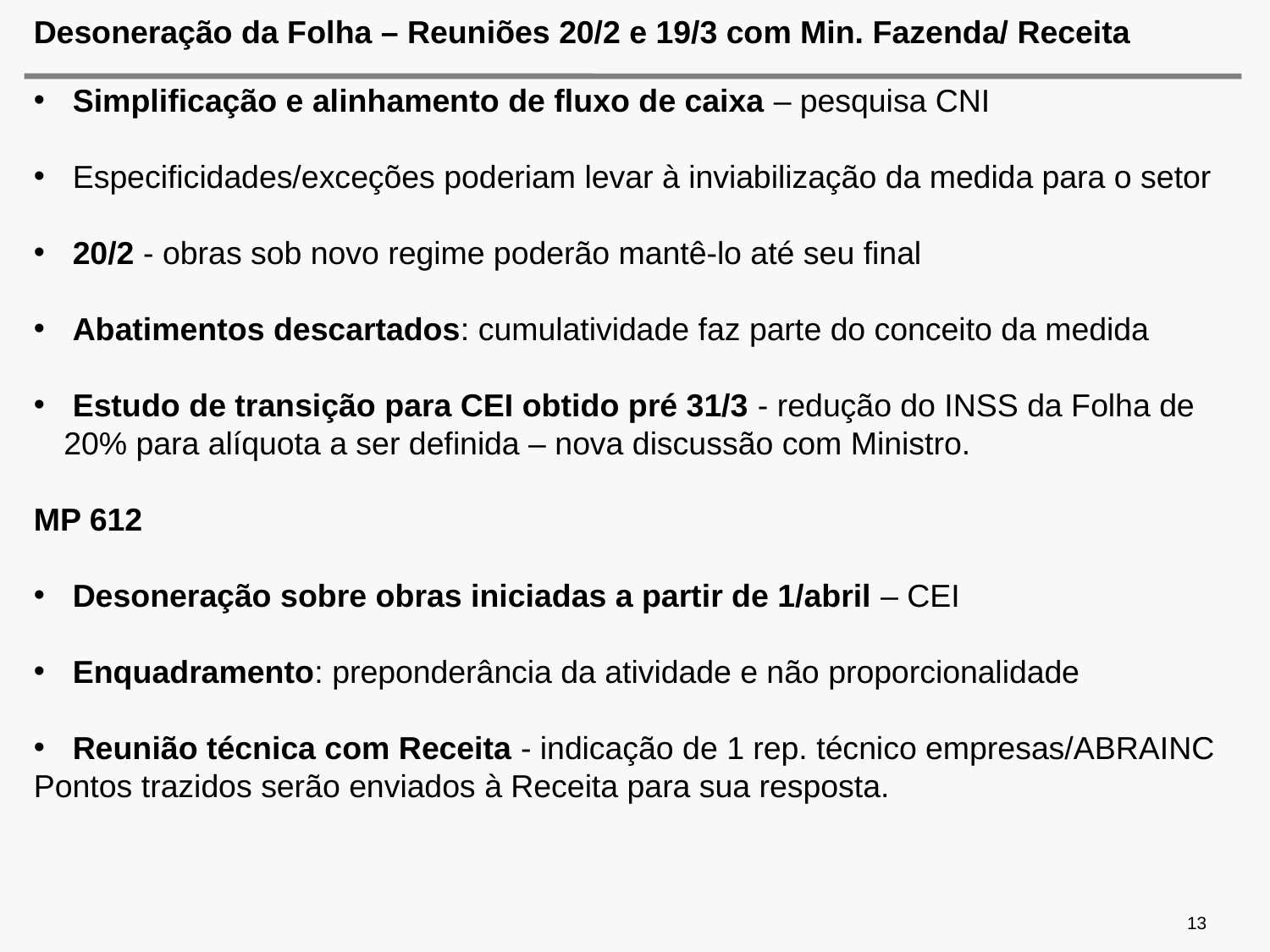

# Desoneração da Folha – Reuniões 20/2 e 19/3 com Min. Fazenda/ Receita

 Simplificação e alinhamento de fluxo de caixa – pesquisa CNI

 Especificidades/exceções poderiam levar à inviabilização da medida para o setor

 20/2 - obras sob novo regime poderão mantê-lo até seu final

 Abatimentos descartados: cumulatividade faz parte do conceito da medida

 Estudo de transição para CEI obtido pré 31/3 - redução do INSS da Folha de 20% para alíquota a ser definida – nova discussão com Ministro.

MP 612

 Desoneração sobre obras iniciadas a partir de 1/abril – CEI

 Enquadramento: preponderância da atividade e não proporcionalidade

 Reunião técnica com Receita - indicação de 1 rep. técnico empresas/ABRAINC
Pontos trazidos serão enviados à Receita para sua resposta.

13